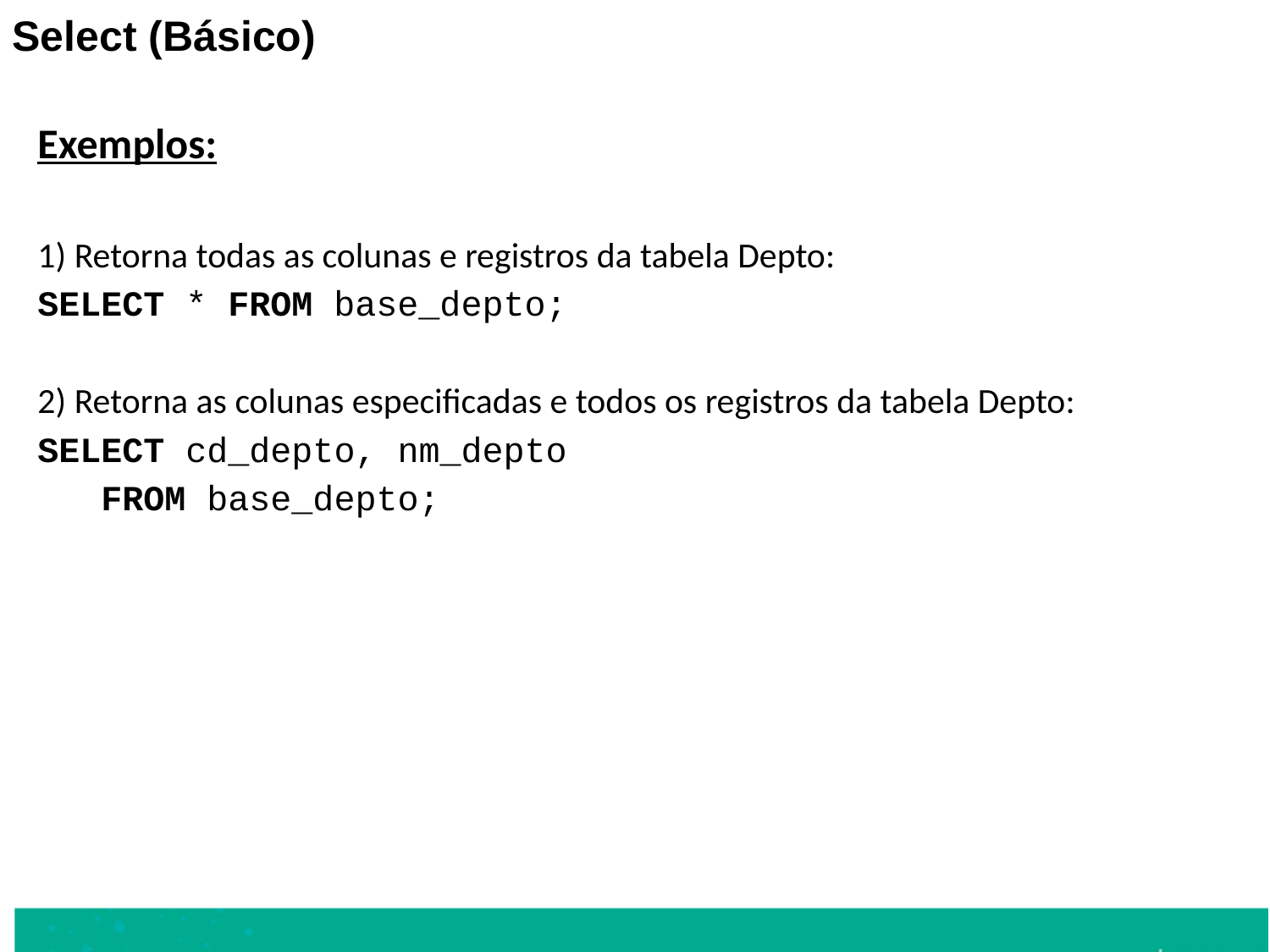

Select (Básico)
Exemplos:

1) Retorna todas as colunas e registros da tabela Depto:
SELECT * FROM base_depto;

2) Retorna as colunas especificadas e todos os registros da tabela Depto:
SELECT cd_depto, nm_depto
   FROM base_depto;